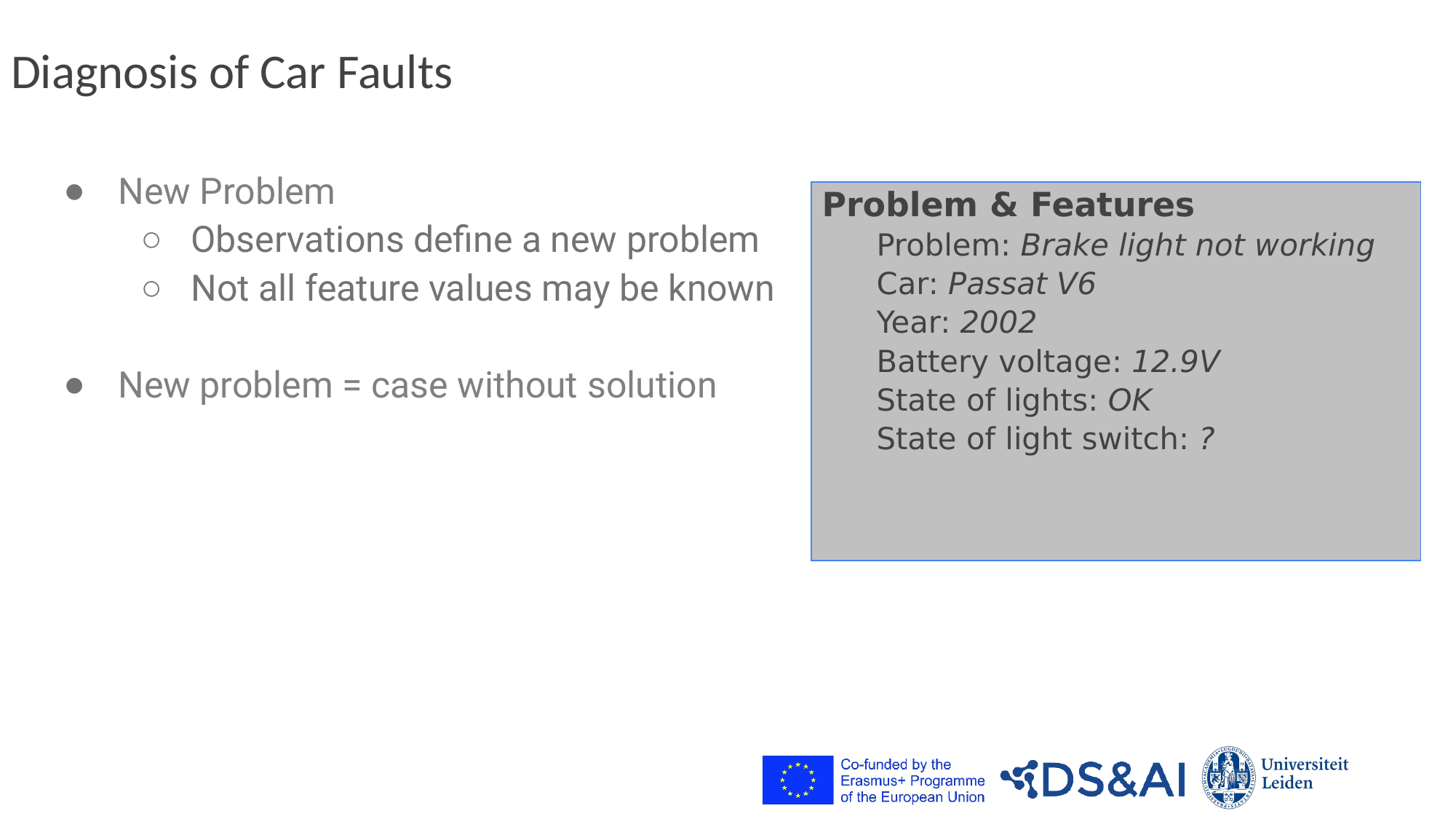

# Diagnosis of Car Faults
New Problem
Observations define a new problem
Not all feature values may be known

New problem = case without solution
Problem & Features
Problem: Brake light not working
Car: Passat V6
Year: 2002
Battery voltage: 12.9V
State of lights: OK
State of light switch: ?